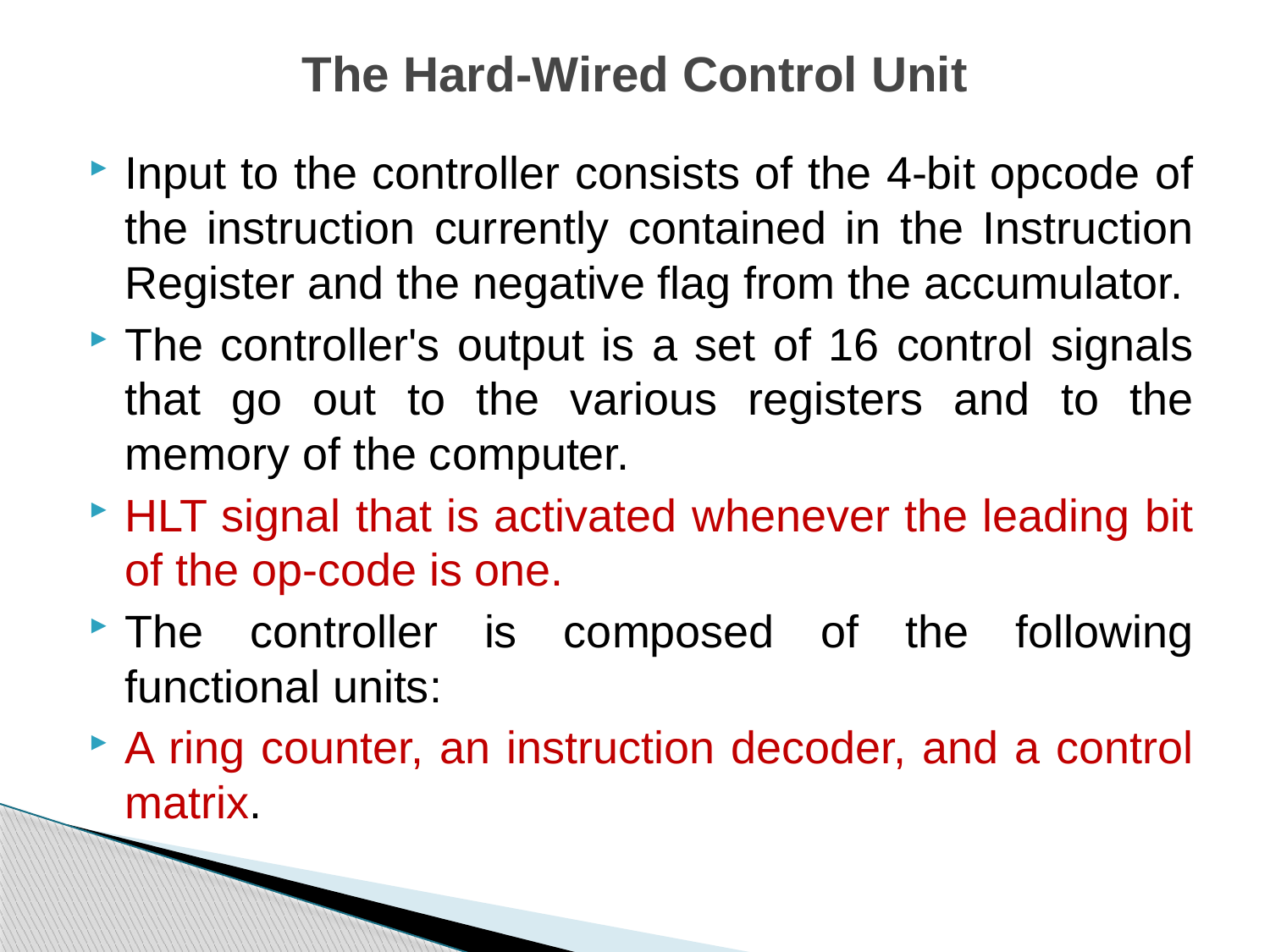

# The Hard-Wired Control Unit
Input to the controller consists of the 4-bit opcode of the instruction currently contained in the Instruction Register and the negative flag from the accumulator.
The controller's output is a set of 16 control signals that go out to the various registers and to the memory of the computer.
HLT signal that is activated whenever the leading bit of the op-code is one.
The controller is composed of the following functional units:
A ring counter, an instruction decoder, and a control matrix.